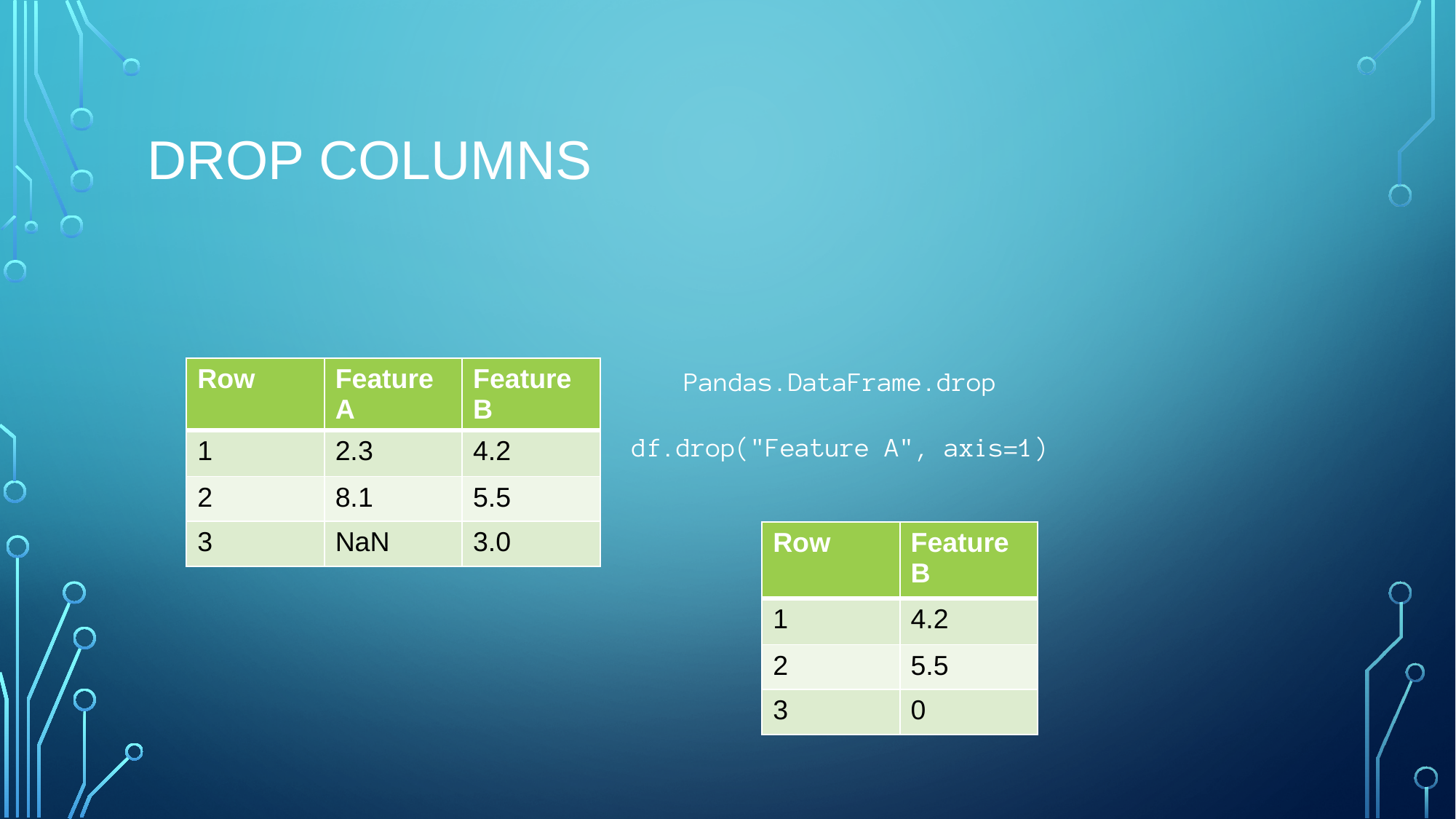

# DROP Columns
| Row | Feature A | Feature B |
| --- | --- | --- |
| 1 | 2.3 | 4.2 |
| 2 | 8.1 | 5.5 |
| 3 | NaN | 3.0 |
Pandas.DataFrame.drop

df.drop("Feature A", axis=1)
| Row | Feature B |
| --- | --- |
| 1 | 4.2 |
| 2 | 5.5 |
| 3 | 0 |